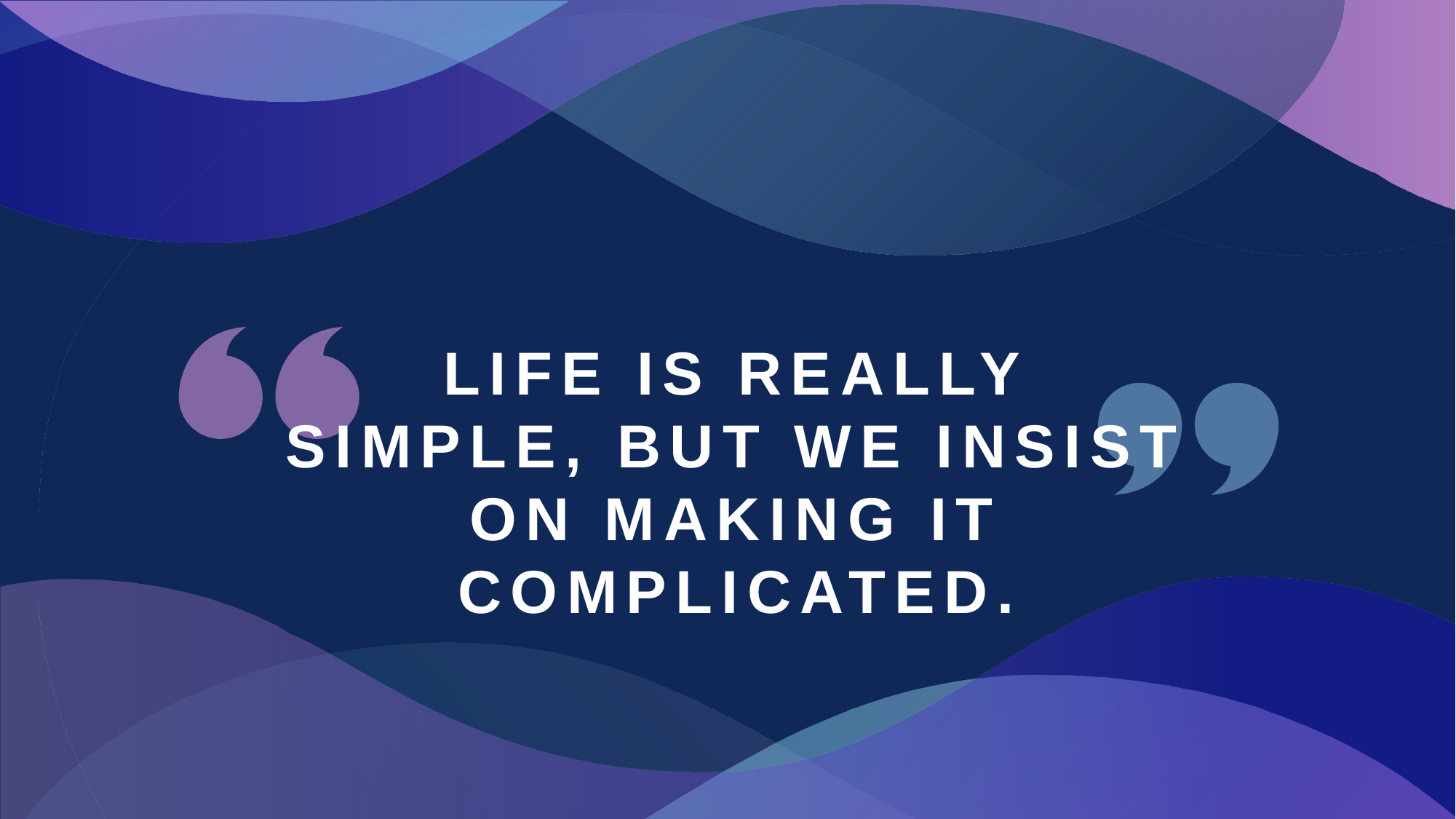

# Life is really simple, but we insist on making it complicated.